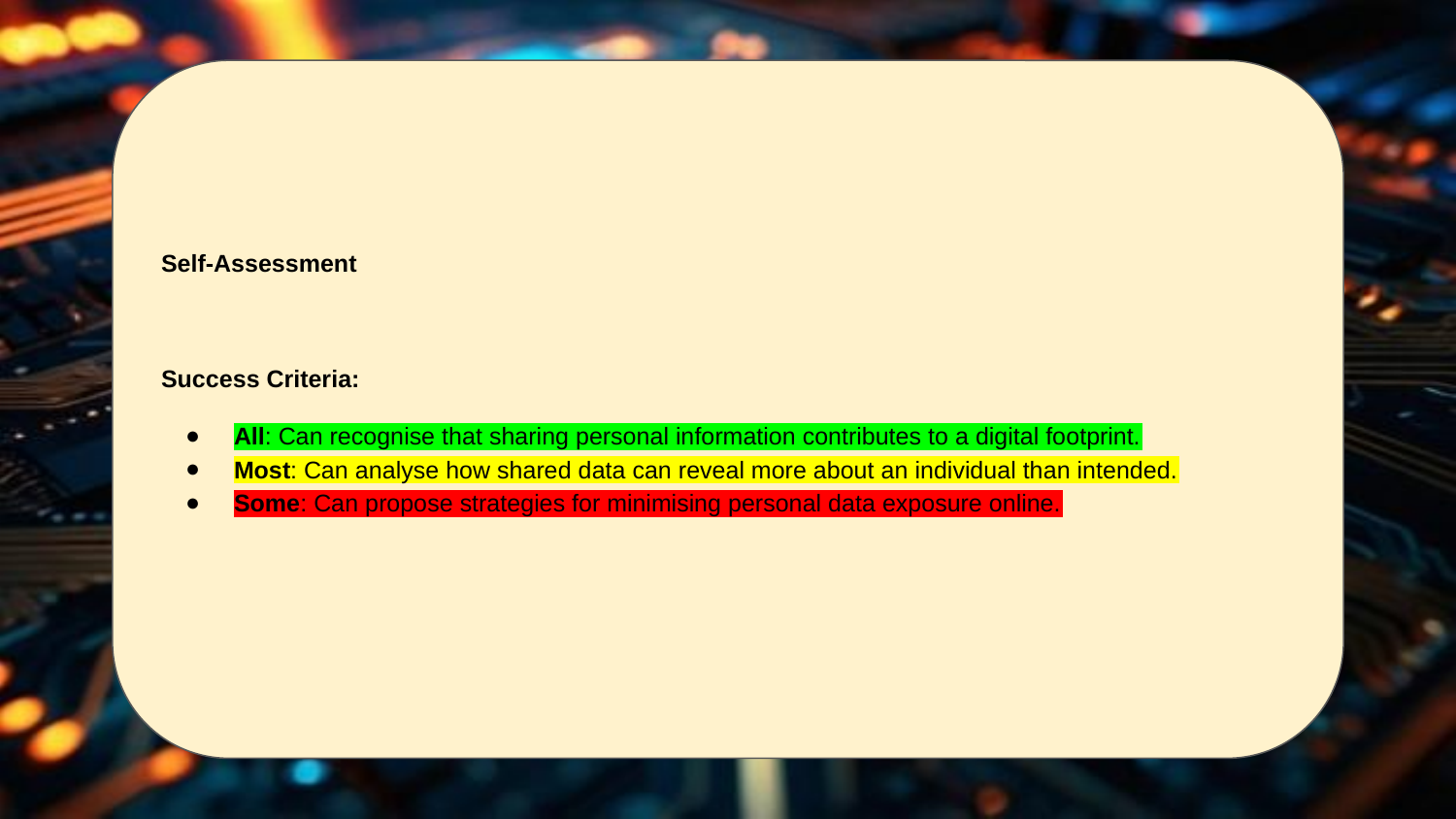

Self-Assessment

Success Criteria:
All: Can recognise that sharing personal information contributes to a digital footprint.
Most: Can analyse how shared data can reveal more about an individual than intended.
Some: Can propose strategies for minimising personal data exposure online.